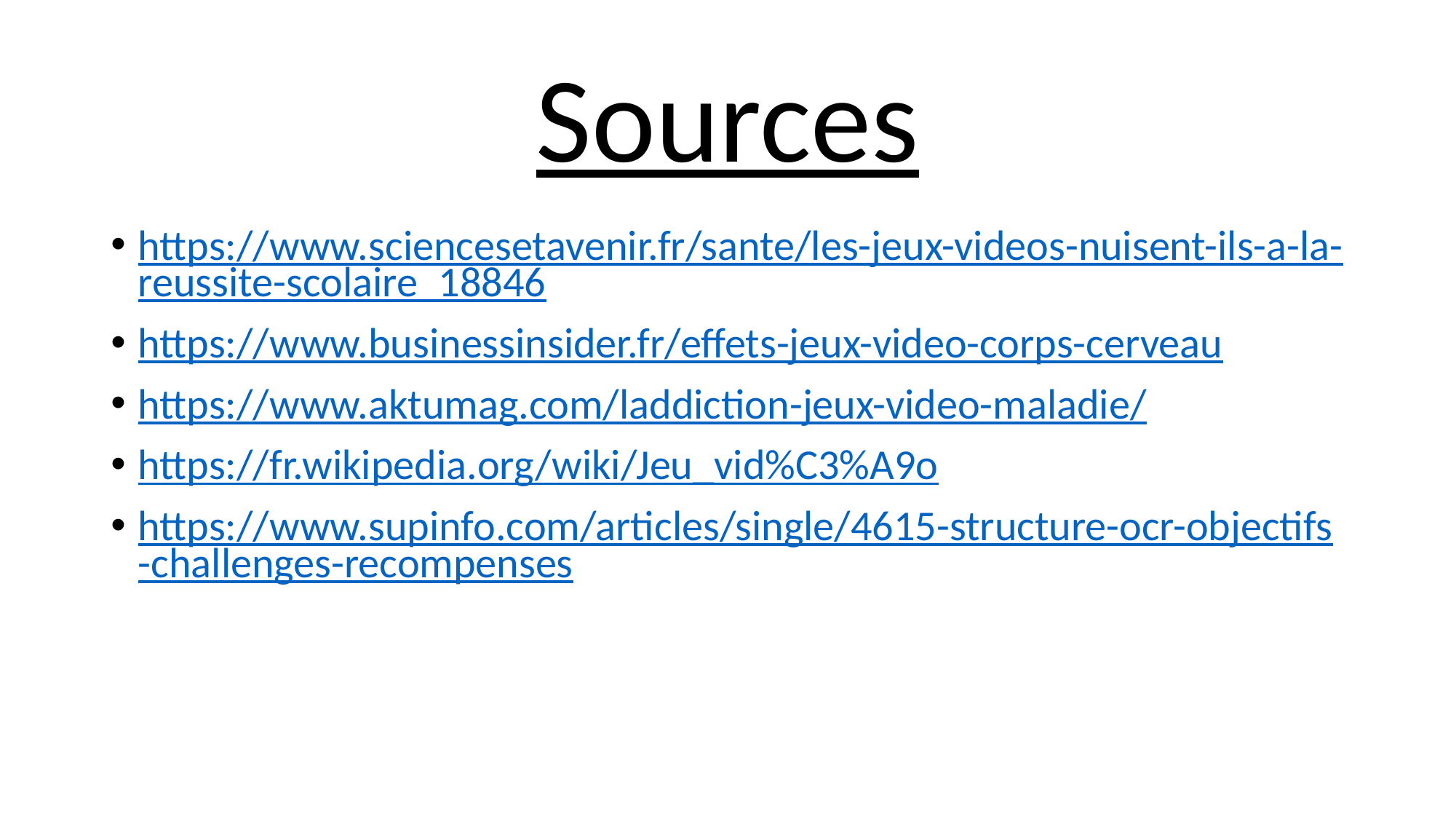

# Sources
https://www.sciencesetavenir.fr/sante/les-jeux-videos-nuisent-ils-a-la-reussite-scolaire_18846
https://www.businessinsider.fr/effets-jeux-video-corps-cerveau
https://www.aktumag.com/laddiction-jeux-video-maladie/
https://fr.wikipedia.org/wiki/Jeu_vid%C3%A9o
https://www.supinfo.com/articles/single/4615-structure-ocr-objectifs-challenges-recompenses